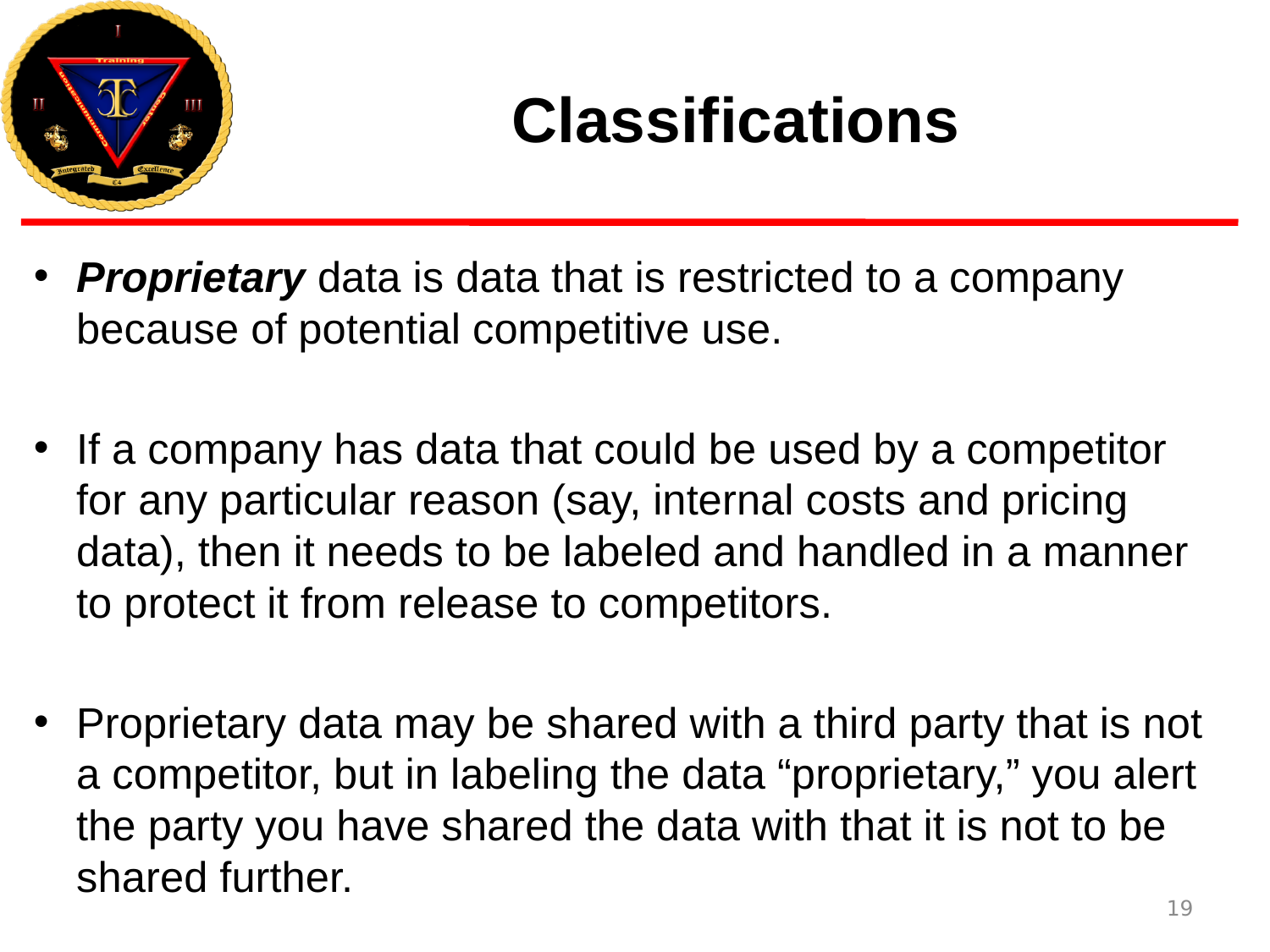

# Classifications
Proprietary data is data that is restricted to a company because of potential competitive use.

If a company has data that could be used by a competitor for any particular reason (say, internal costs and pricing data), then it needs to be labeled and handled in a manner to protect it from release to competitors.

Proprietary data may be shared with a third party that is not a competitor, but in labeling the data “proprietary,” you alert the party you have shared the data with that it is not to be shared further.
19